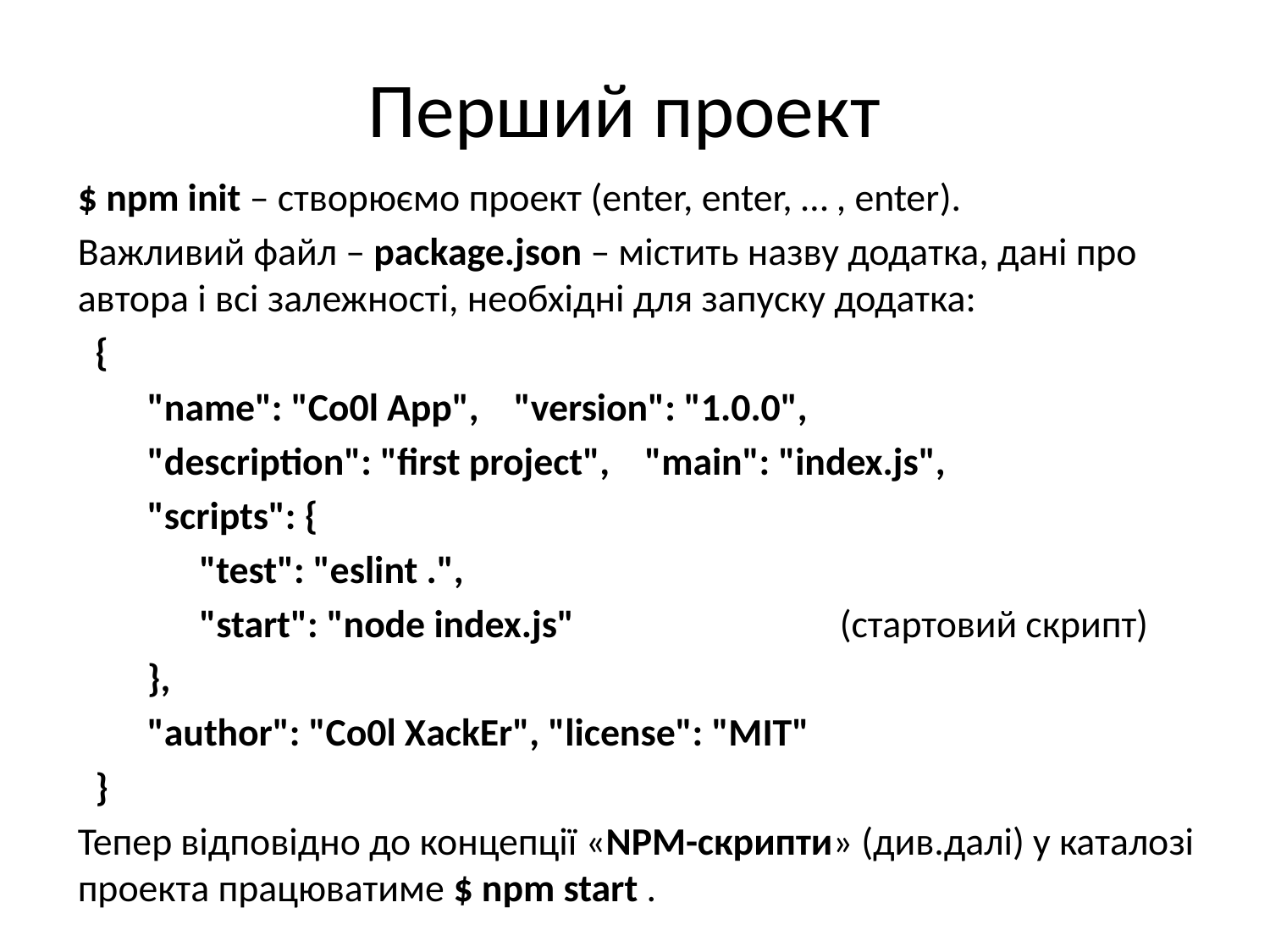

# Перший проект
$ npm init – створюємо проект (enter, enter, … , enter).
Важливий файл – package.json – містить назву додатка, дані про автора і всі залежності, необхідні для запуску додатка:
  {
        "name": "Co0l App",    "version": "1.0.0",
        "description": "first project",    "main": "index.js",
        "scripts": {
              "test": "eslint .",
              "start": "node index.js"			(стартовий скрипт)
        },
        "author": "Co0l XackEr", "license": "MIT"
  }
Тепер відповідно до концепції «NPM-скрипти» (див.далі) у каталозі проекта працюватиме $ npm start .